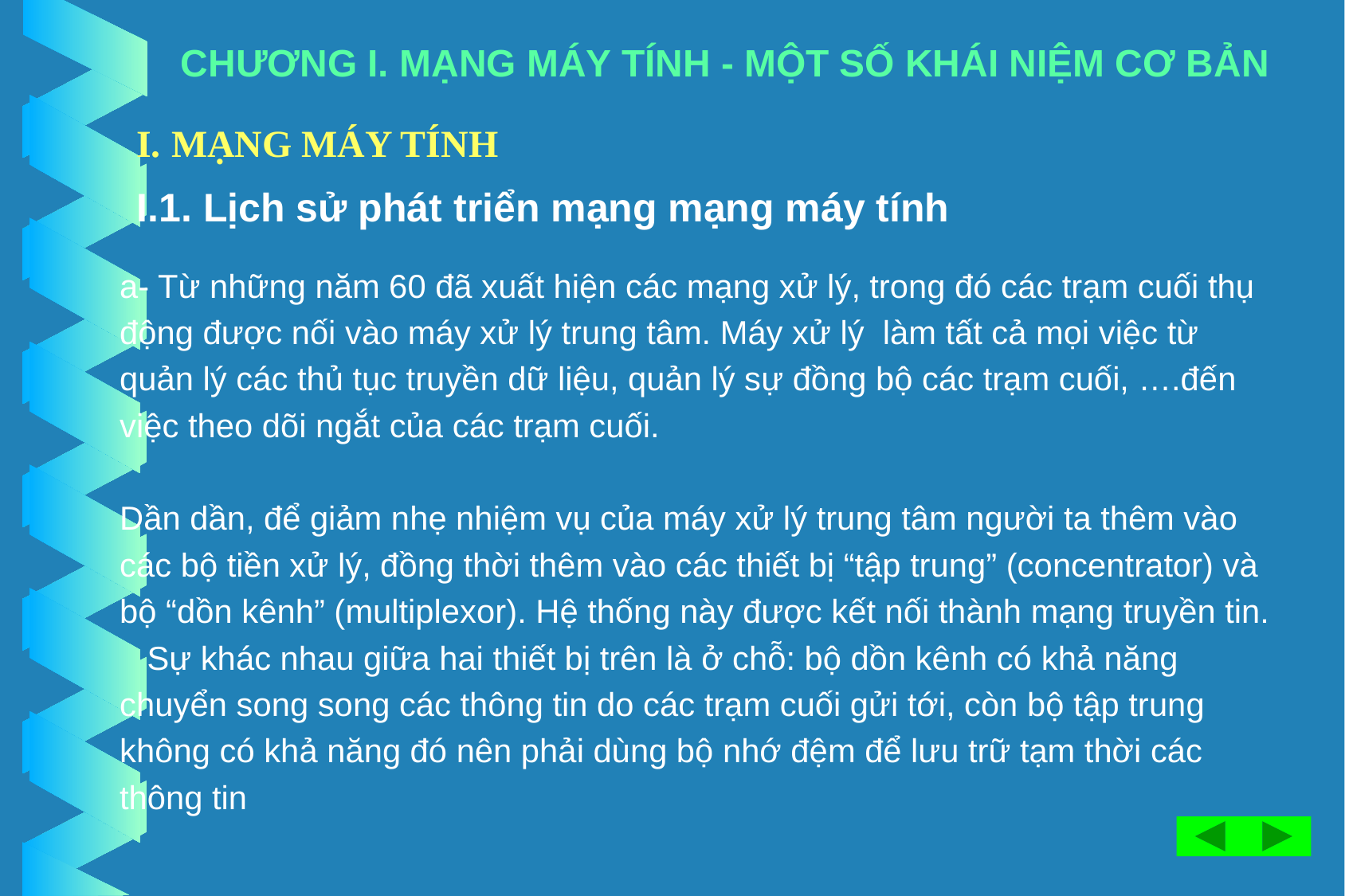

CHƯƠNG I. MẠNG MÁY TÍNH - MỘT SỐ KHÁI NIỆM CƠ BẢN
I. MẠNG MÁY TÍNH
I.1. Lịch sử phát triển mạng mạng máy tính
a- Từ những năm 60 đã xuất hiện các mạng xử lý, trong đó các trạm cuối thụ động được nối vào máy xử lý trung tâm. Máy xử lý  làm tất cả mọi việc từ quản lý các thủ tục truyền dữ liệu, quản lý sự đồng bộ các trạm cuối, ….đến việc theo dõi ngắt của các trạm cuối.

Dần dần, để giảm nhẹ nhiệm vụ của máy xử lý trung tâm người ta thêm vào các bộ tiền xử lý, đồng thời thêm vào các thiết bị “tập trung” (concentrator) và bộ “dồn kênh” (multiplexor). Hệ thống này được kết nối thành mạng truyền tin.
   Sự khác nhau giữa hai thiết bị trên là ở chỗ: bộ dồn kênh có khả năng chuyển song song các thông tin do các trạm cuối gửi tới, còn bộ tập trung không có khả năng đó nên phải dùng bộ nhớ đệm để lưu trữ tạm thời các thông tin